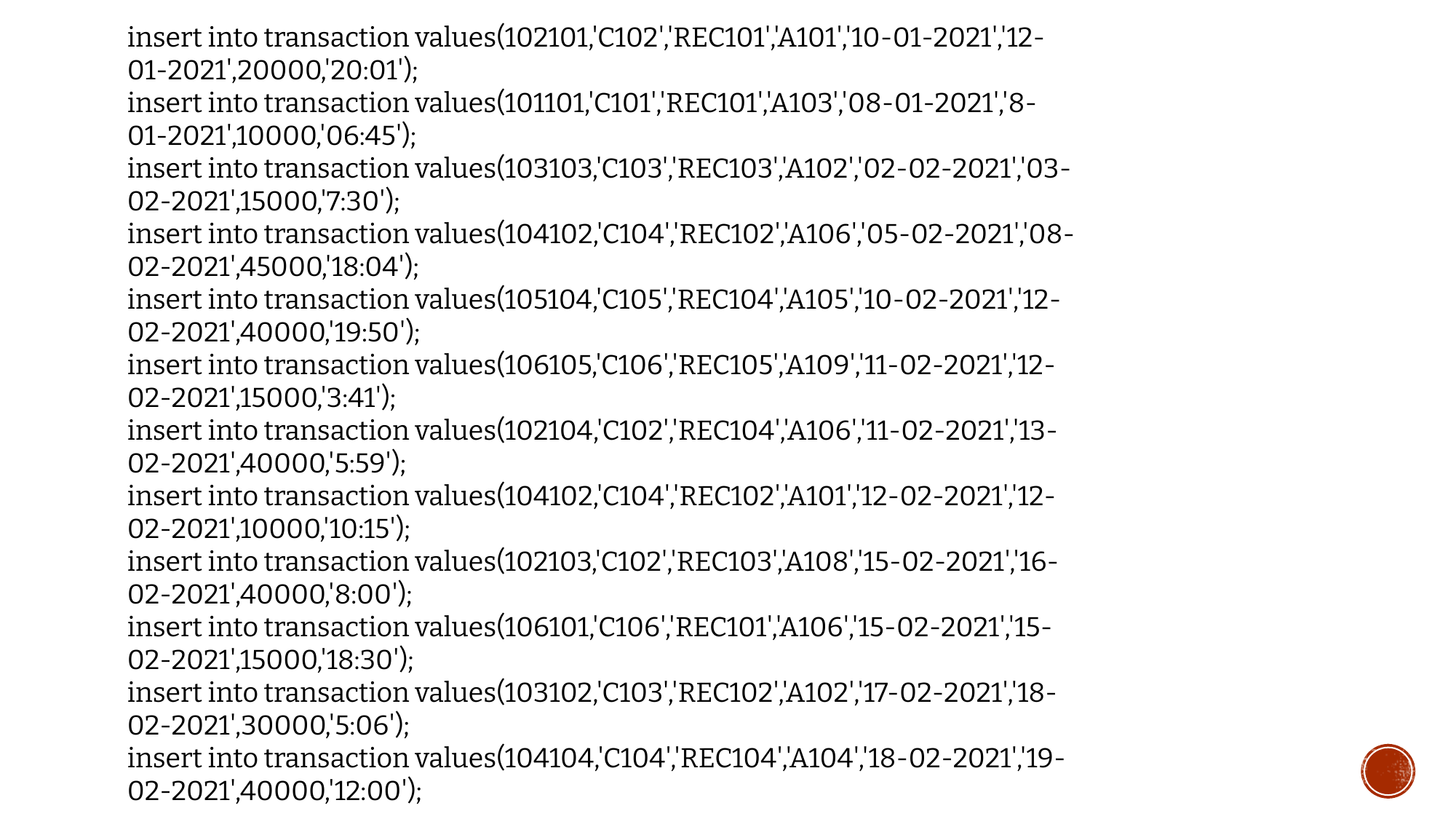

insert into transaction values(102101,'C102','REC101','A101','10-01-2021','12-
01-2021',20000,'20:01');
insert into transaction values(101101,'C101','REC101','A103','08-01-2021','8-
01-2021',10000,'06:45');
insert into transaction values(103103,'C103','REC103','A102','02-02-2021','03-
02-2021',15000,'7:30');
insert into transaction values(104102,'C104','REC102','A106','05-02-2021','08-
02-2021',45000,'18:04');
insert into transaction values(105104,'C105','REC104','A105','10-02-2021','12-
02-2021',40000,'19:50');
insert into transaction values(106105,'C106','REC105','A109','11-02-2021','12-
02-2021',15000,'3:41');
insert into transaction values(102104,'C102','REC104','A106','11-02-2021','13-
02-2021',40000,'5:59');
insert into transaction values(104102,'C104','REC102','A101','12-02-2021','12-
02-2021',10000,'10:15');
insert into transaction values(102103,'C102','REC103','A108','15-02-2021','16-
02-2021',40000,'8:00');
insert into transaction values(106101,'C106','REC101','A106','15-02-2021','15-
02-2021',15000,'18:30');
insert into transaction values(103102,'C103','REC102','A102','17-02-2021','18-
02-2021',30000,'5:06');
insert into transaction values(104104,'C104','REC104','A104','18-02-2021','19-
02-2021',40000,'12:00');